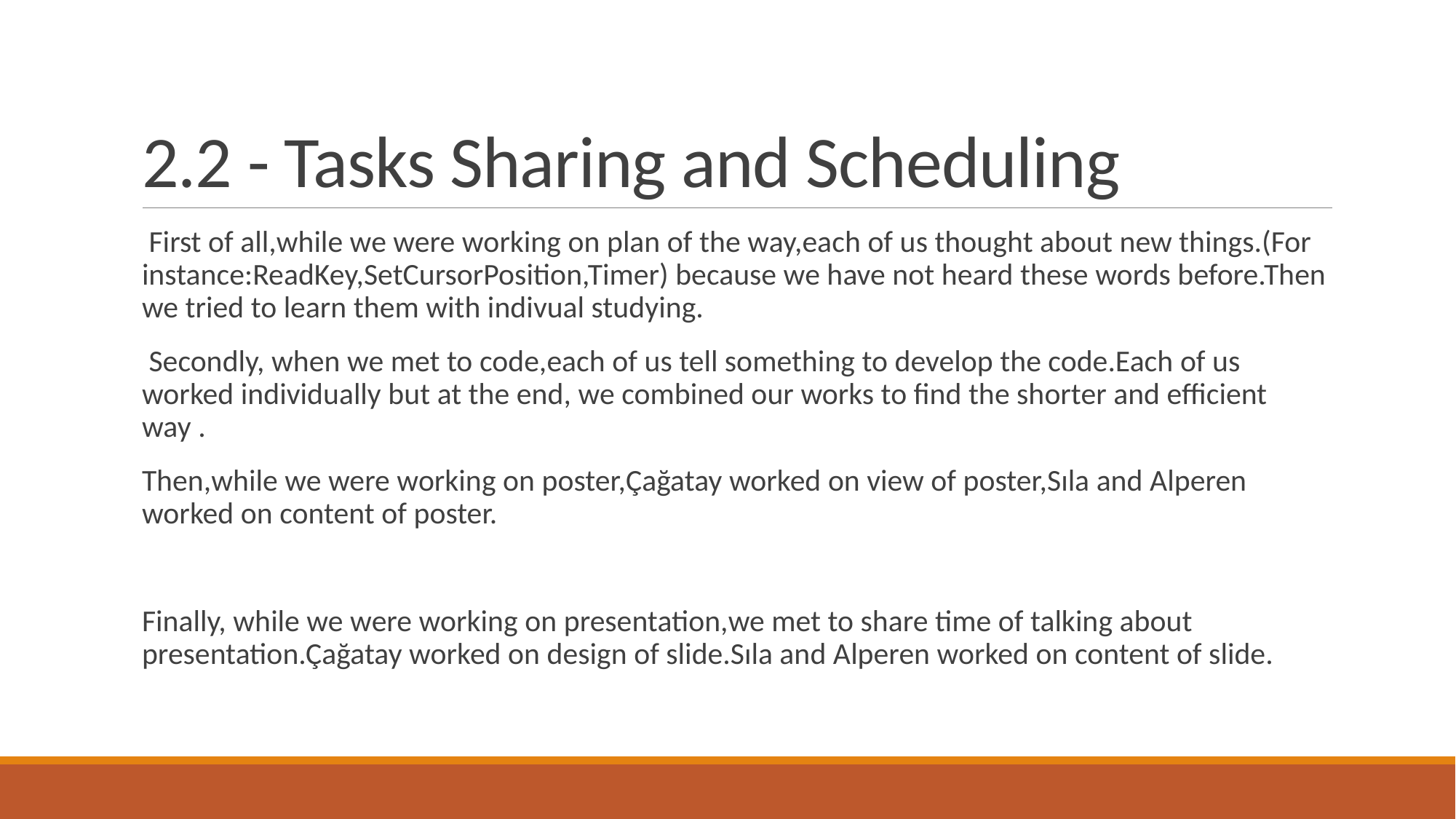

# 2.2 - Tasks Sharing and Scheduling
 First of all,while we were working on plan of the way,each of us thought about new things.(For instance:ReadKey,SetCursorPosition,Timer) because we have not heard these words before.Then we tried to learn them with indivual studying.
 Secondly, when we met to code,each of us tell something to develop the code.Each of us worked individually but at the end, we combined our works to find the shorter and efficient way .
Then,while we were working on poster,Çağatay worked on view of poster,Sıla and Alperen worked on content of poster.

Finally, while we were working on presentation,we met to share time of talking about presentation.Çağatay worked on design of slide.Sıla and Alperen worked on content of slide.